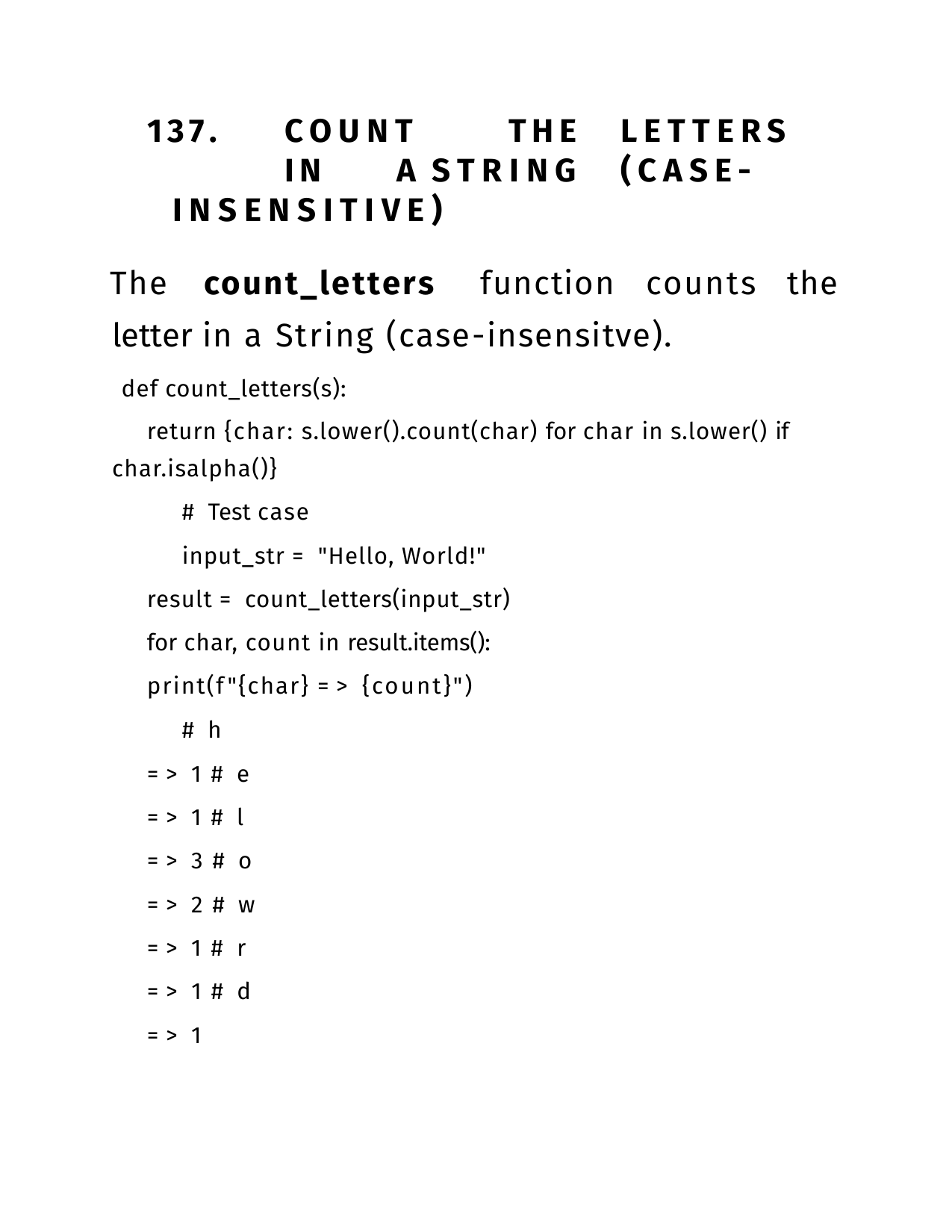

137.	COUNT	THE	LETTERS	IN	A STRING	(CASE- INSENSITIVE)
The	count_letters	function	counts	the letter in a String (case-insensitve).
def count_letters(s):
return {char: s.lower().count(char) for char in s.lower() if char.isalpha()}
# Test case
input_str = "Hello, World!" result = count_letters(input_str) for char, count in result.items(): print(f"{char} => {count}")
# h => 1 # e => 1 # l => 3 # o => 2 # w => 1 # r => 1 # d => 1